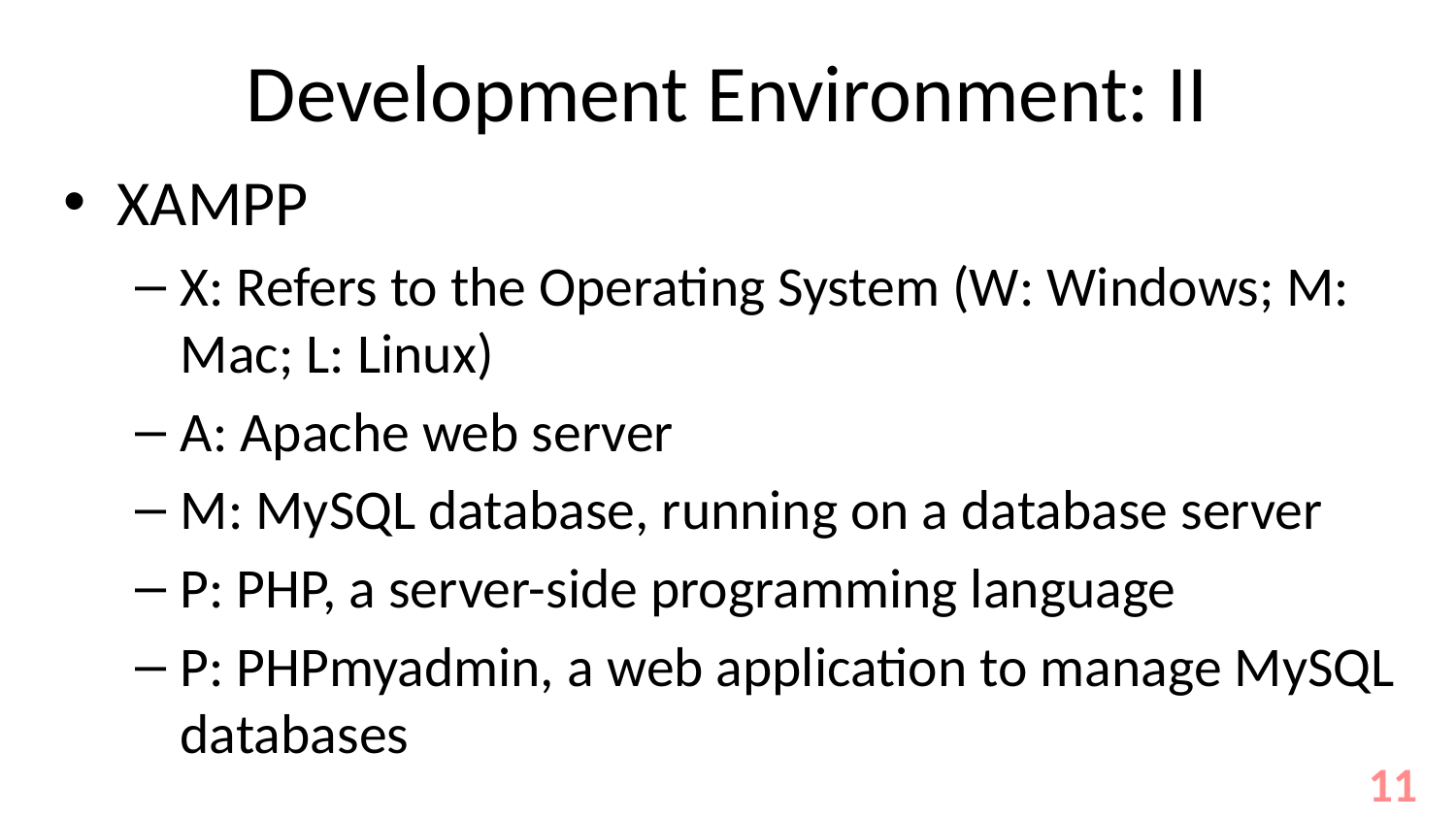

# Development Environment: II
XAMPP
X: Refers to the Operating System (W: Windows; M: Mac; L: Linux)
A: Apache web server
M: MySQL database, running on a database server
P: PHP, a server-side programming language
P: PHPmyadmin, a web application to manage MySQL databases
11